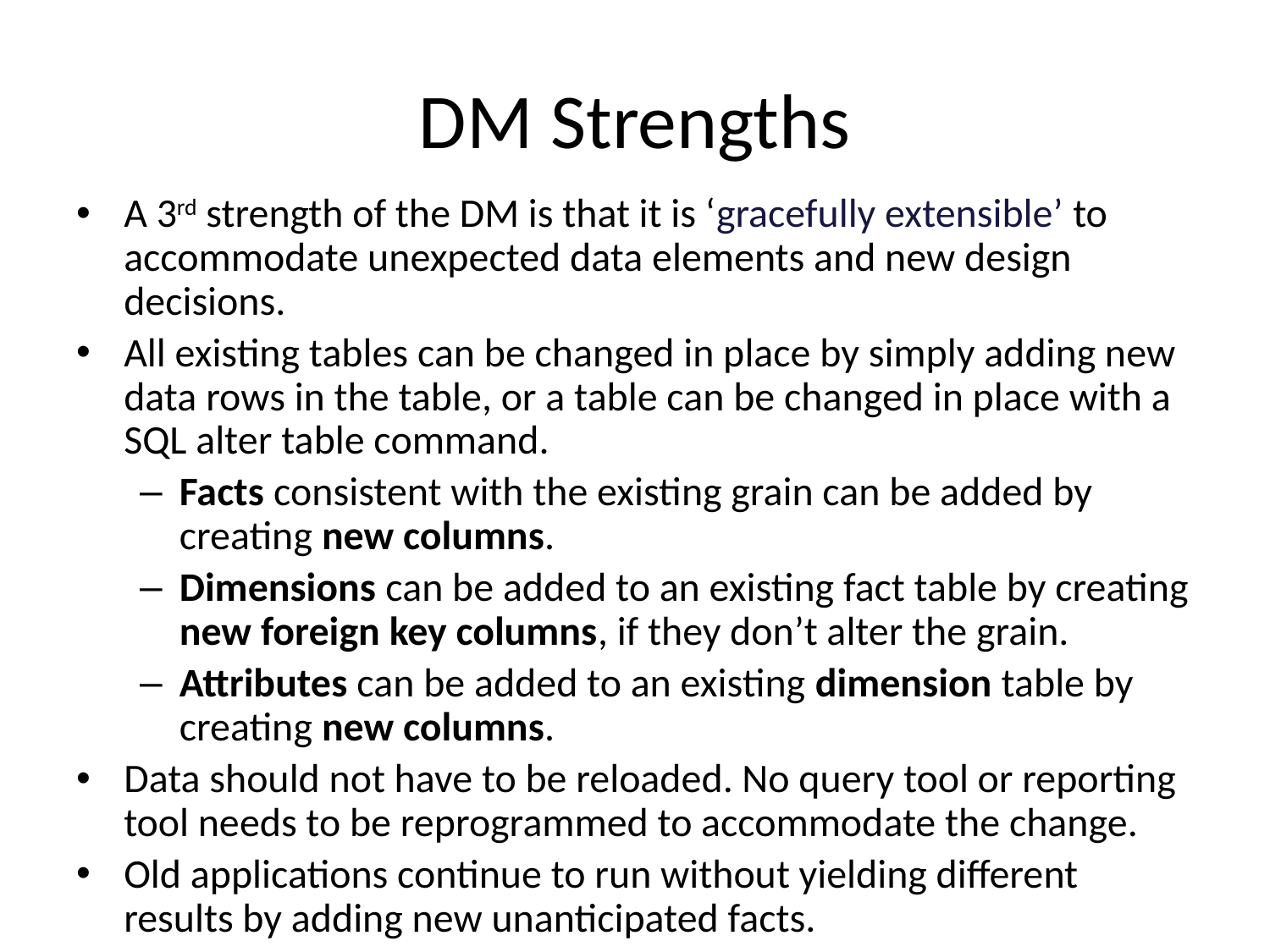

# DM Strengths
A 3rd strength of the DM is that it is ‘gracefully extensible’ to accommodate unexpected data elements and new design decisions.
All existing tables can be changed in place by simply adding new data rows in the table, or a table can be changed in place with a SQL alter table command.
Facts consistent with the existing grain can be added by creating new columns.
Dimensions can be added to an existing fact table by creating new foreign key columns, if they don’t alter the grain.
Attributes can be added to an existing dimension table by creating new columns.
Data should not have to be reloaded. No query tool or reporting tool needs to be reprogrammed to accommodate the change.
Old applications continue to run without yielding different results by adding new unanticipated facts.